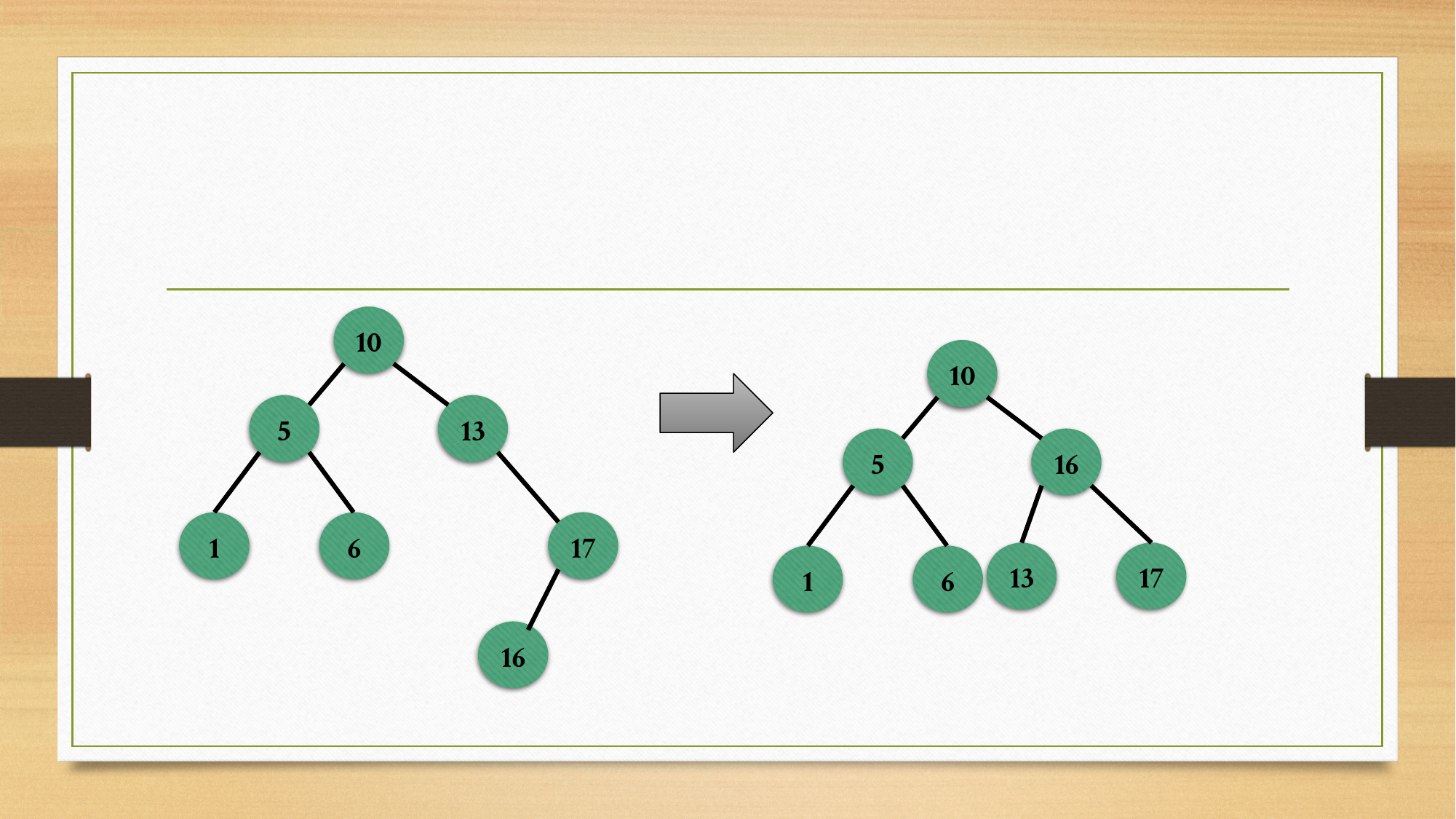

10
10

5
13
5
16
1
6
17
17
13
1
6
16